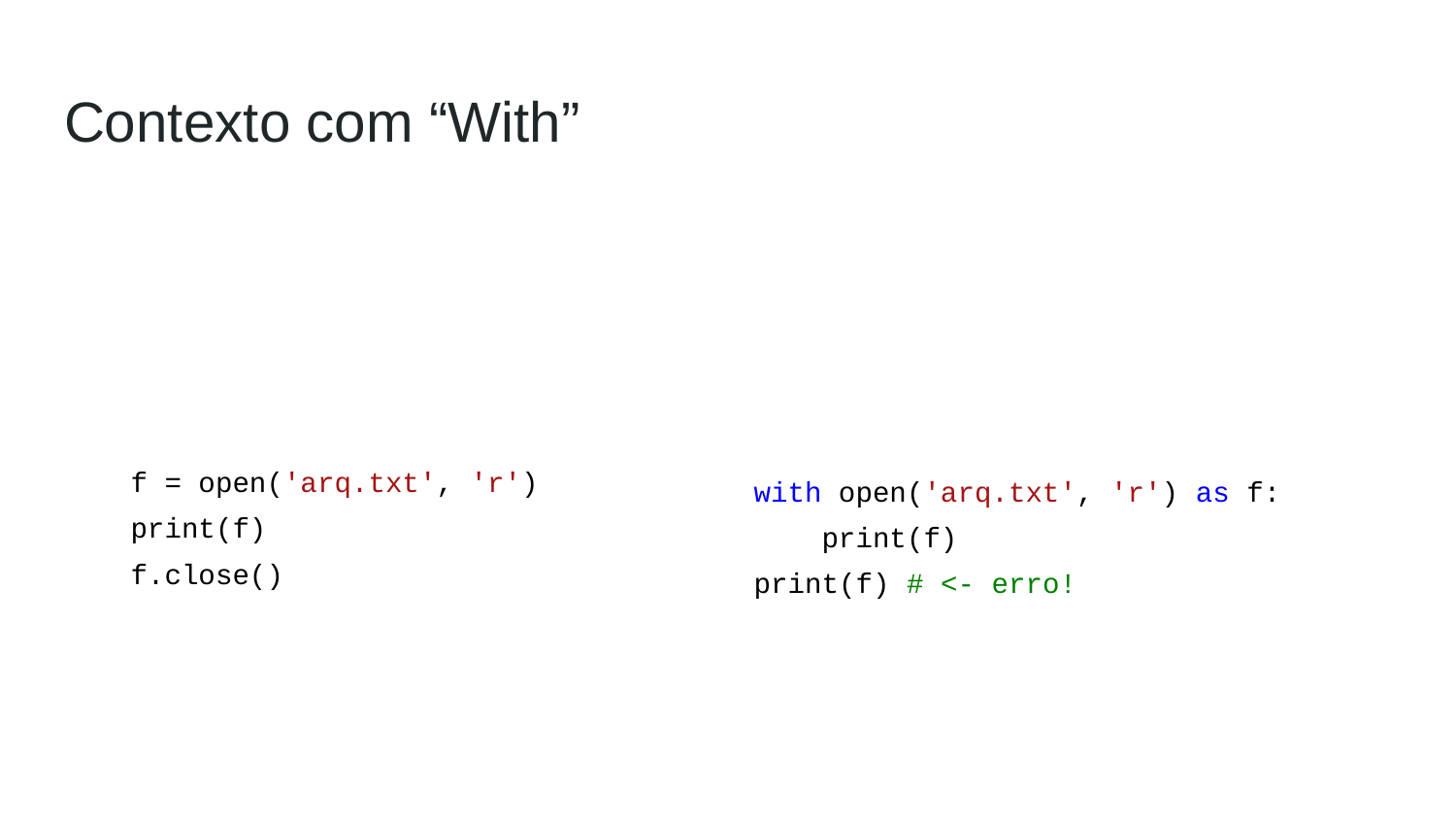

# Contexto com “With”

f = open('arq.txt', 'r')
print(f)
f.close()

with open('arq.txt', 'r') as f:
    print(f)
print(f) # <- erro!